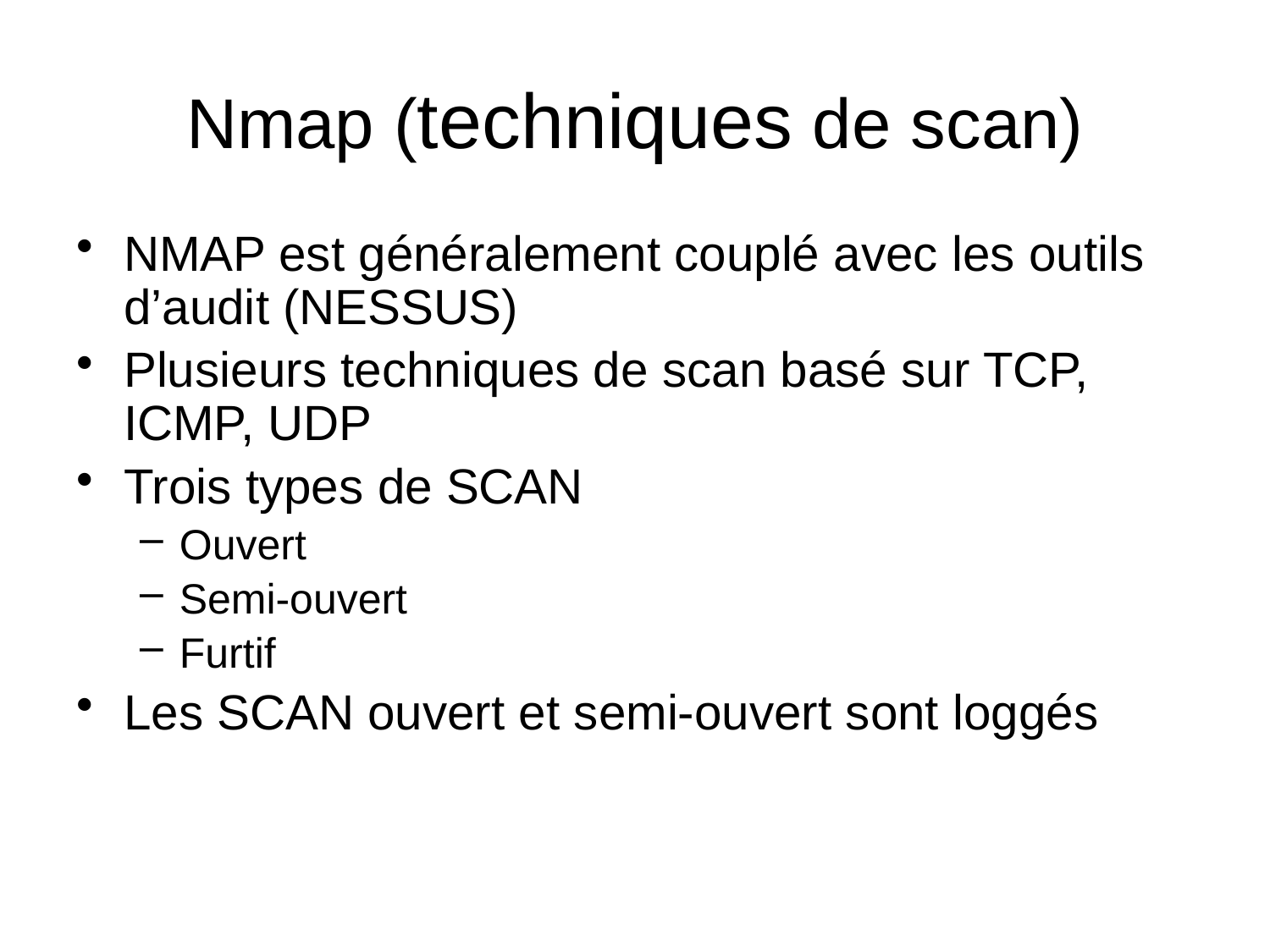

# Nmap (techniques de scan)
NMAP est généralement couplé avec les outils d’audit (NESSUS)
Plusieurs techniques de scan basé sur TCP, ICMP, UDP
Trois types de SCAN
Ouvert
Semi-ouvert
Furtif
Les SCAN ouvert et semi-ouvert sont loggés